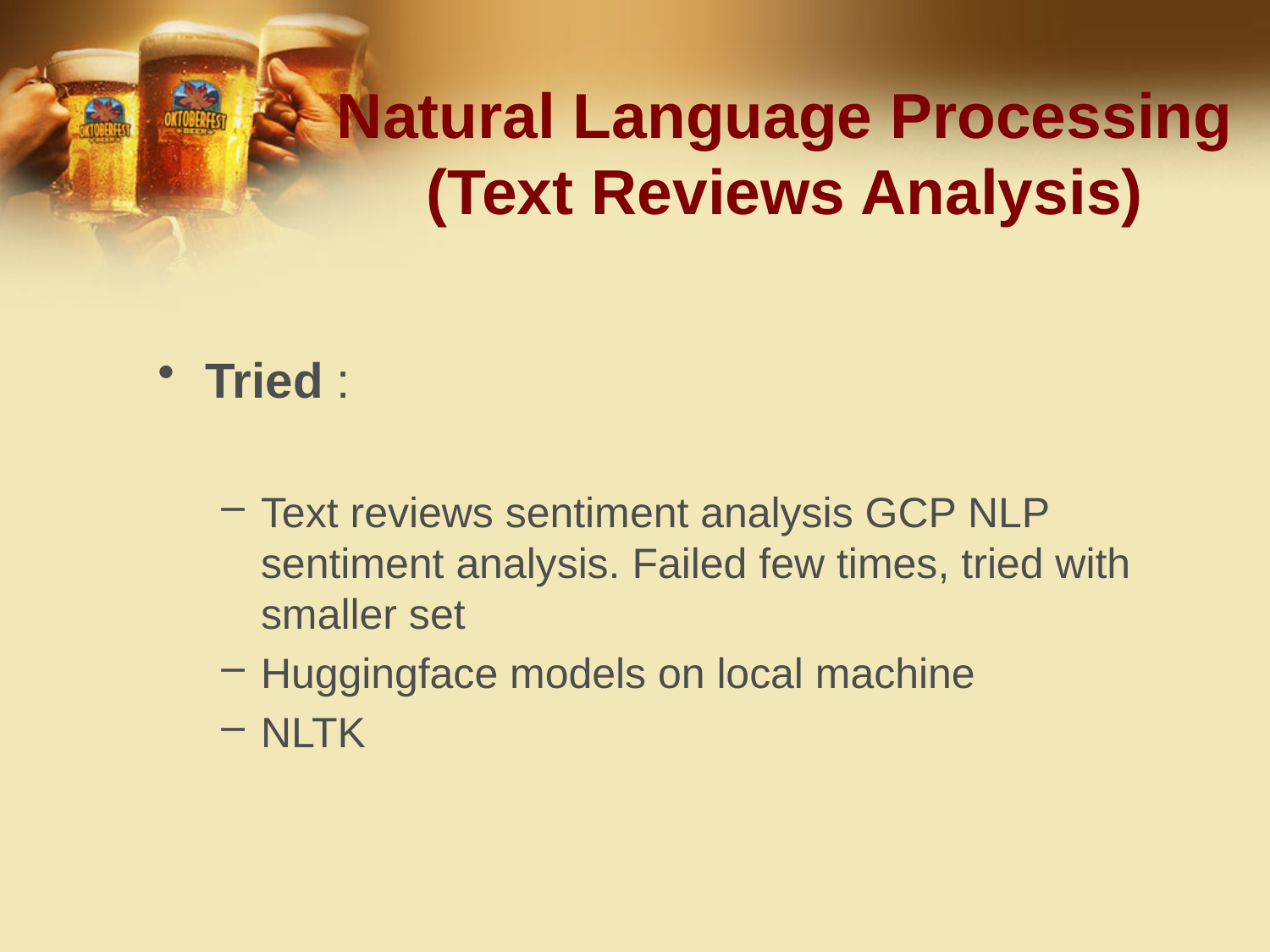

# Natural Language Processing (Text Reviews Analysis)
Tried :

Text reviews sentiment analysis GCP NLP sentiment analysis. Failed few times, tried with smaller set
Huggingface models on local machine
NLTK